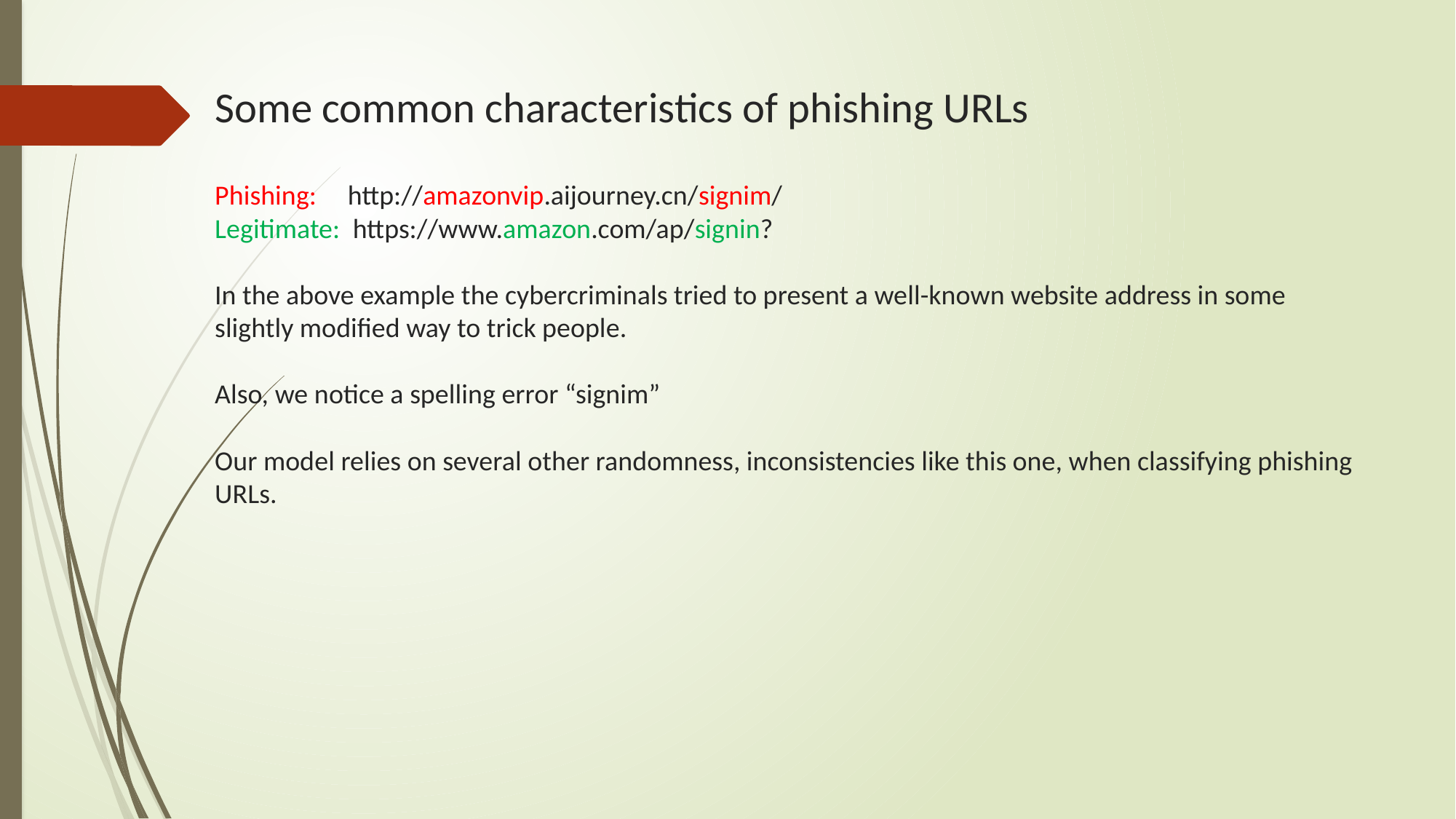

# Some common characteristics of phishing URLs Phishing:     http://amazonvip.aijourney.cn/signim/ Legitimate:  https://www.amazon.com/ap/signin? In the above example the cybercriminals tried to present a well-known website address in some slightly modified way to trick people. Also, we notice a spelling error “signim” Our model relies on several other randomness, inconsistencies like this one, when classifying phishing URLs.